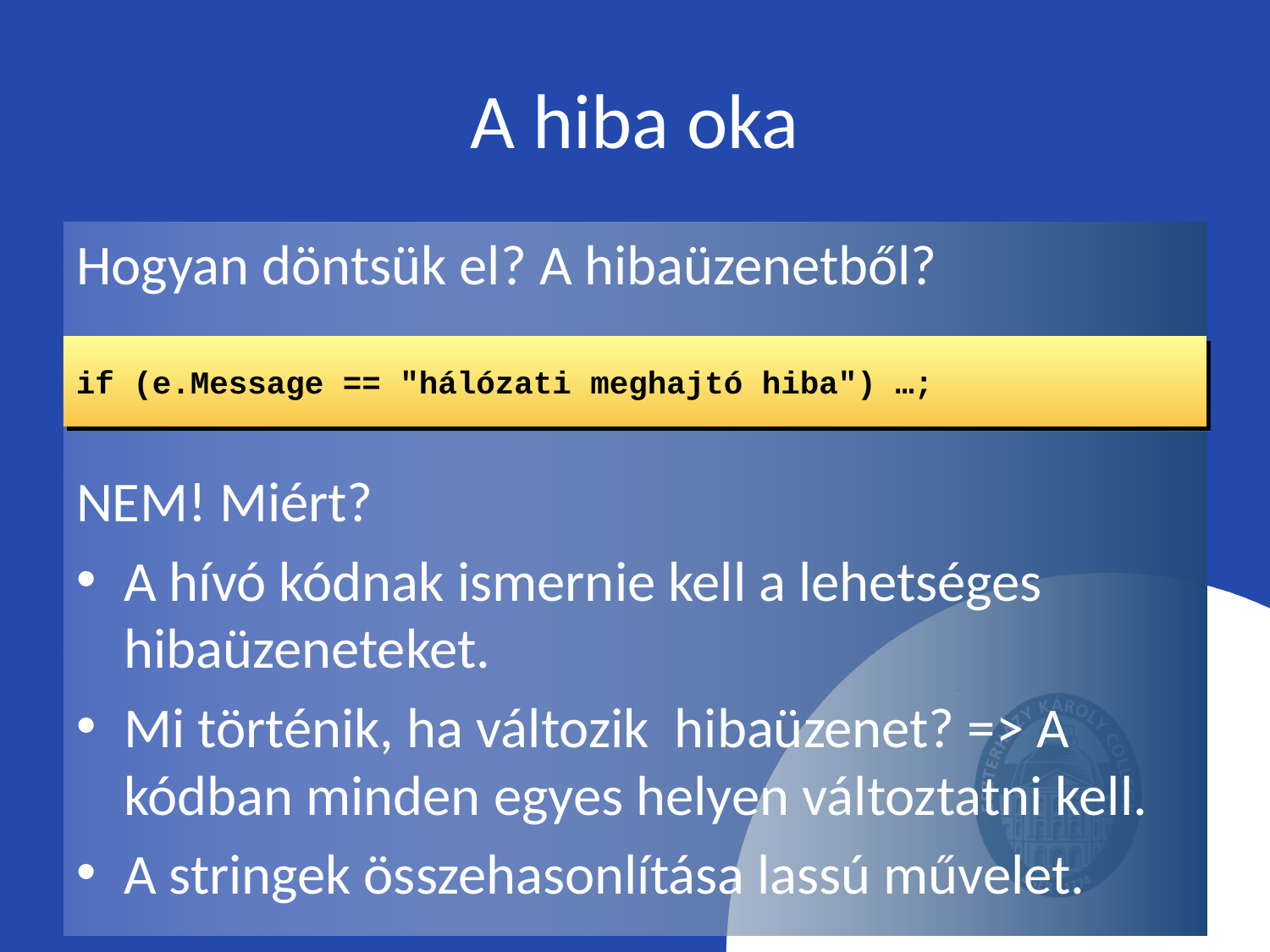

# A hiba oka
Hogyan döntsük el? A hibaüzenetből?

NEM! Miért?
A hívó kódnak ismernie kell a lehetséges hibaüzeneteket.
Mi történik, ha változik  hibaüzenet? => A kódban minden egyes helyen változtatni kell.
A stringek összehasonlítása lassú művelet.

if (e.Message == "hálózati meghajtó hiba") …;